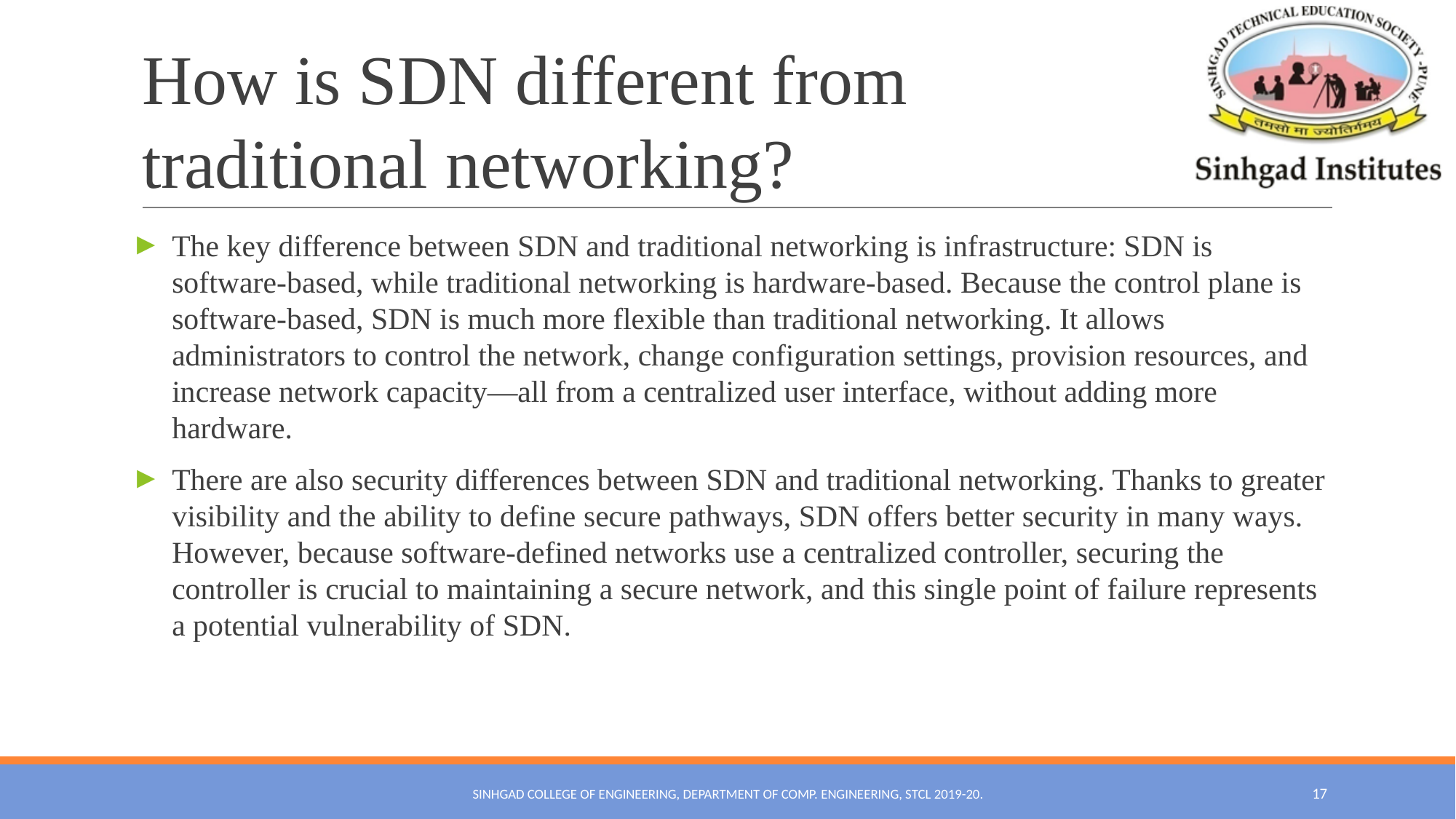

# How is SDN different from traditional networking?
The key difference between SDN and traditional networking is infrastructure: SDN is software-based, while traditional networking is hardware-based. Because the control plane is software-based, SDN is much more flexible than traditional networking. It allows administrators to control the network, change configuration settings, provision resources, and increase network capacity—all from a centralized user interface, without adding more hardware.
There are also security differences between SDN and traditional networking. Thanks to greater visibility and the ability to define secure pathways, SDN offers better security in many ways. However, because software-defined networks use a centralized controller, securing the controller is crucial to maintaining a secure network, and this single point of failure represents a potential vulnerability of SDN.

SINHGAD COLLEGE OF ENGINEERING, DEPARTMENT OF COMP. ENGINEERING, STCL 2019-20.
17